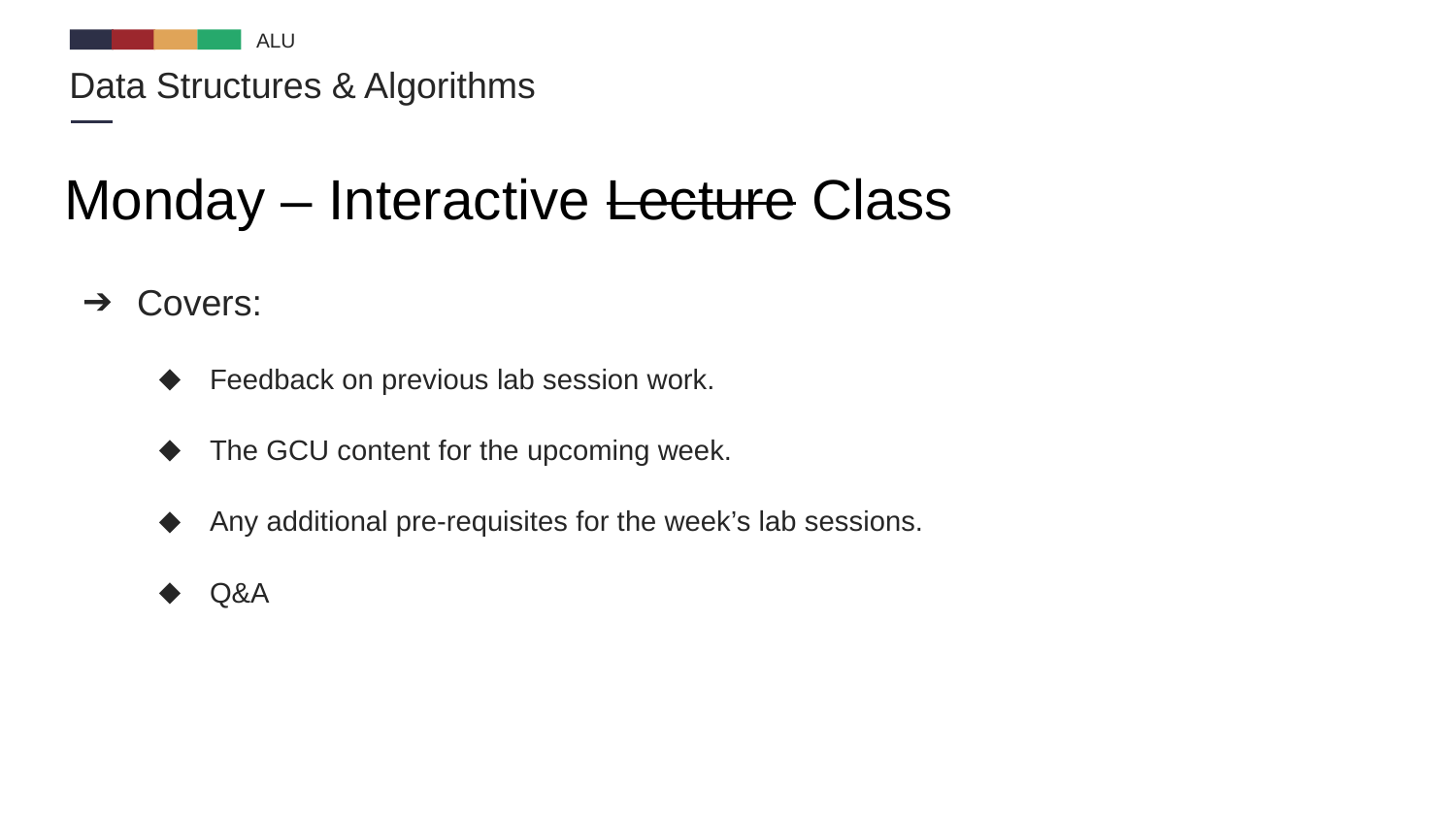

# Monday – Interactive Lecture Class
Covers:
Feedback on previous lab session work.
The GCU content for the upcoming week.
Any additional pre-requisites for the week’s lab sessions.
Q&A